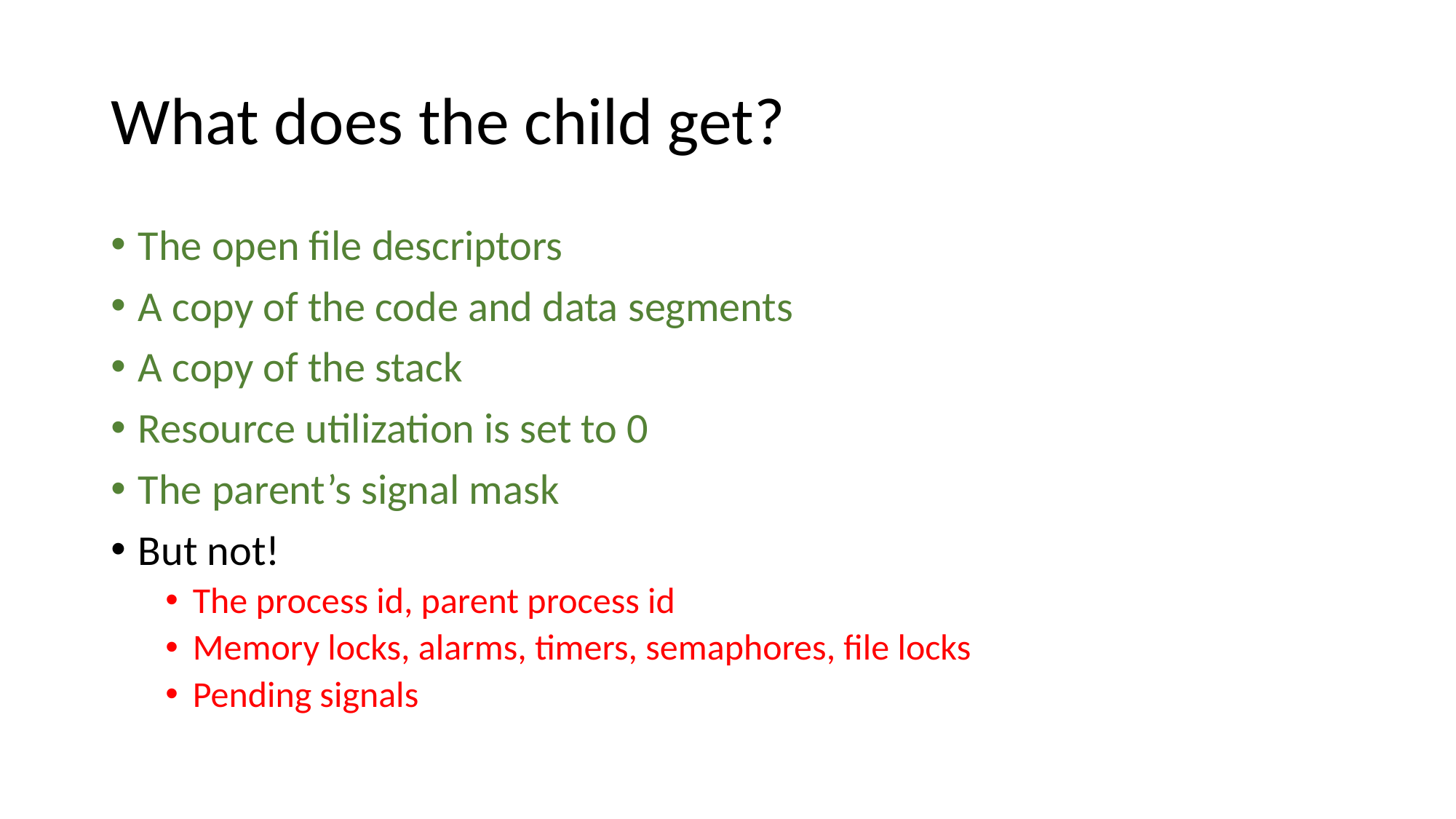

# What does the child get?
The open file descriptors
A copy of the code and data segments
A copy of the stack
Resource utilization is set to 0
The parent’s signal mask
But not!
The process id, parent process id
Memory locks, alarms, timers, semaphores, file locks
Pending signals